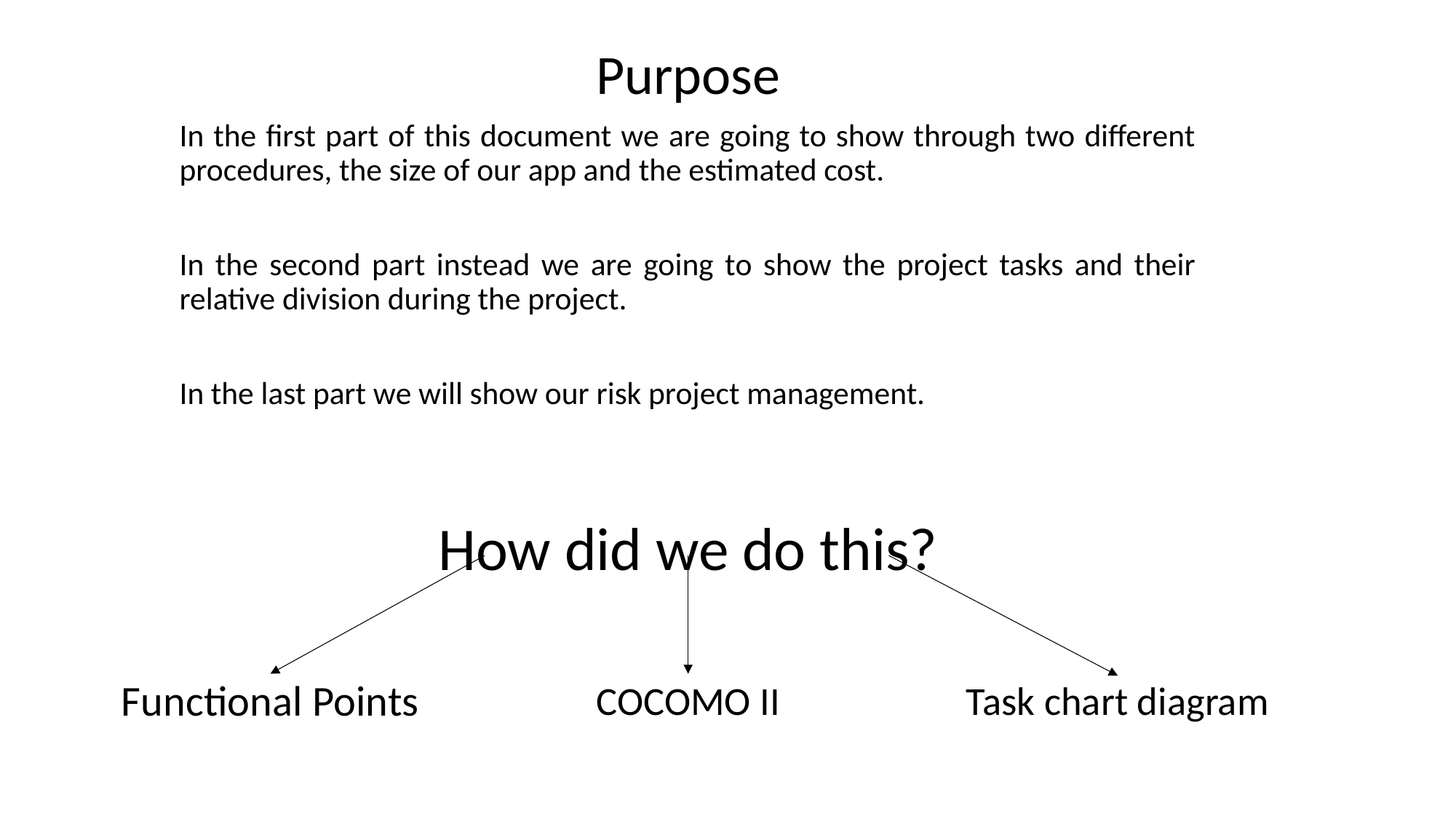

Purpose
In the first part of this document we are going to show through two different procedures, the size of our app and the estimated cost.

In the second part instead we are going to show the project tasks and their relative division during the project.

In the last part we will show our risk project management.

How did we do this?

Functional Points

COCOMO II

Task chart diagram